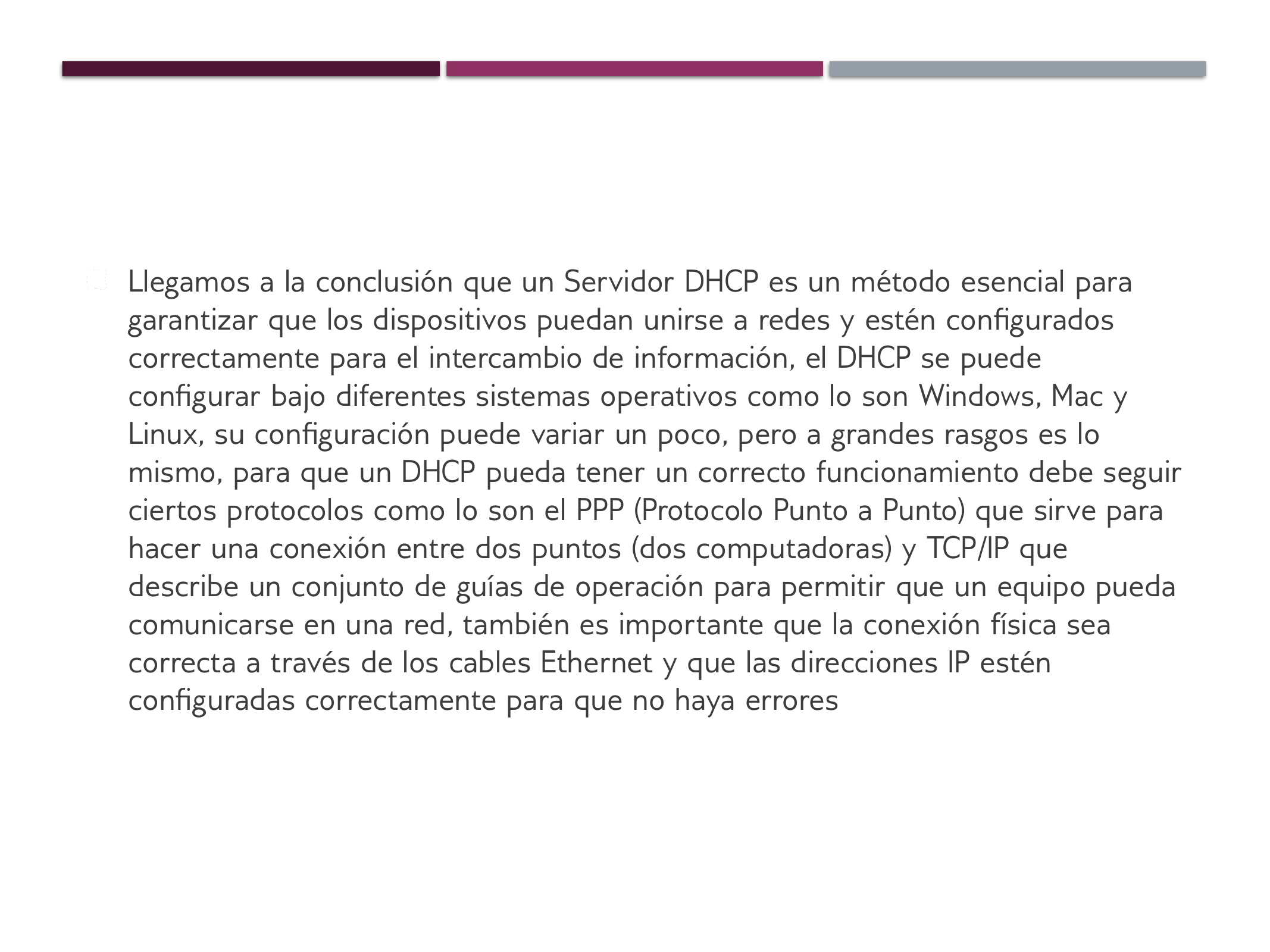

conclusión
Llegamos a la conclusión que un Servidor DHCP es un método esencial para garantizar que los dispositivos puedan unirse a redes y estén configurados correctamente para el intercambio de información, el DHCP se puede configurar bajo diferentes sistemas operativos como lo son Windows, Mac y Linux, su configuración puede variar un poco, pero a grandes rasgos es lo mismo, para que un DHCP pueda tener un correcto funcionamiento debe seguir ciertos protocolos como lo son el PPP (Protocolo Punto a Punto) que sirve para hacer una conexión entre dos puntos (dos computadoras) y TCP/IP que describe un conjunto de guías de operación para permitir que un equipo pueda comunicarse en una red, también es importante que la conexión física sea correcta a través de los cables Ethernet y que las direcciones IP estén configuradas correctamente para que no haya errores